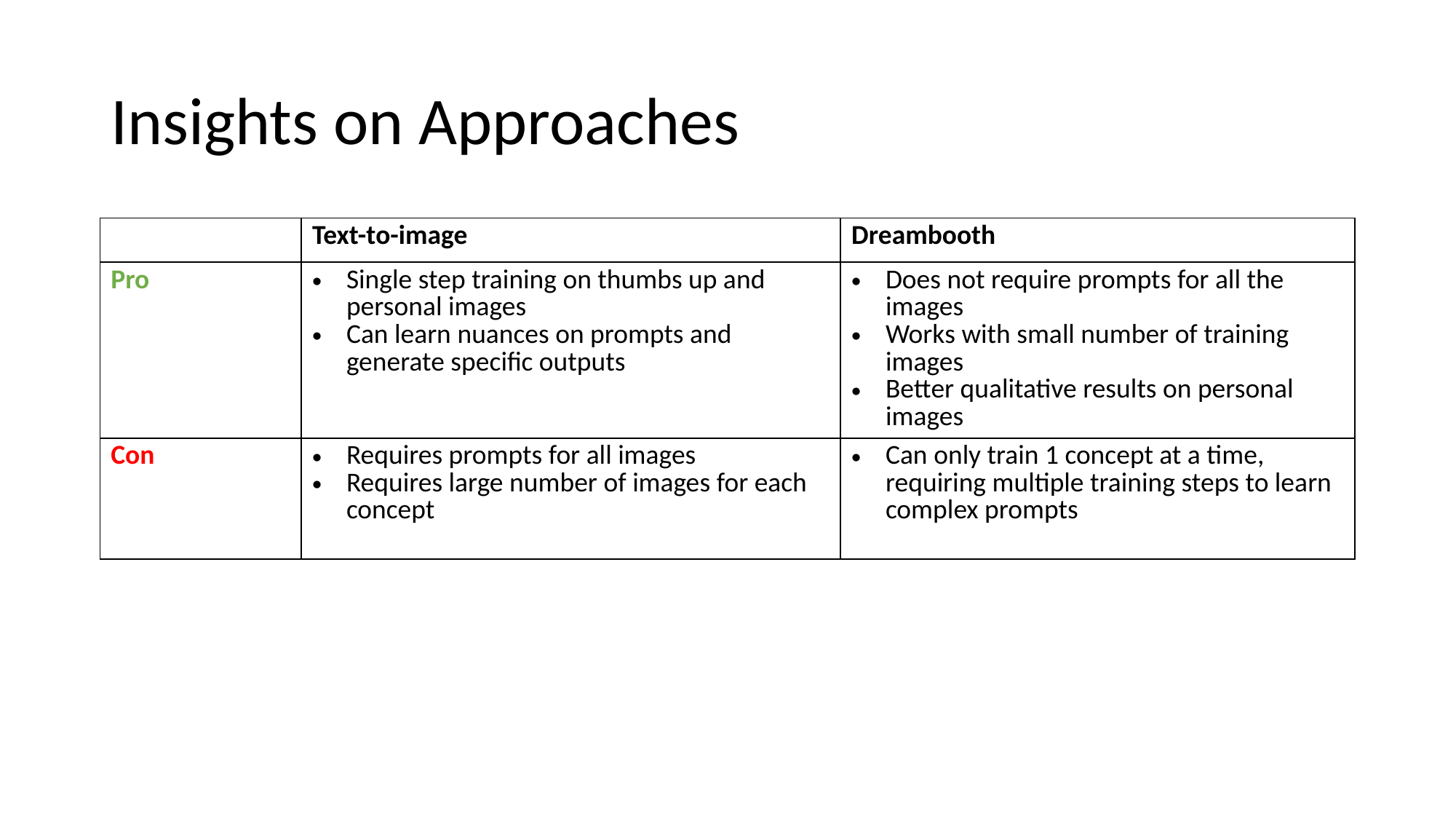

# Insights on Approaches
|  | Text-to-image | Dreambooth |
| --- | --- | --- |
| Pro | Single step training on thumbs up and personal images Can learn nuances on prompts and generate specific outputs | Does not require prompts for all the images Works with small number of training images Better qualitative results on personal images |
| Con | Requires prompts for all images Requires large number of images for each concept | Can only train 1 concept at a time, requiring multiple training steps to learn complex prompts |